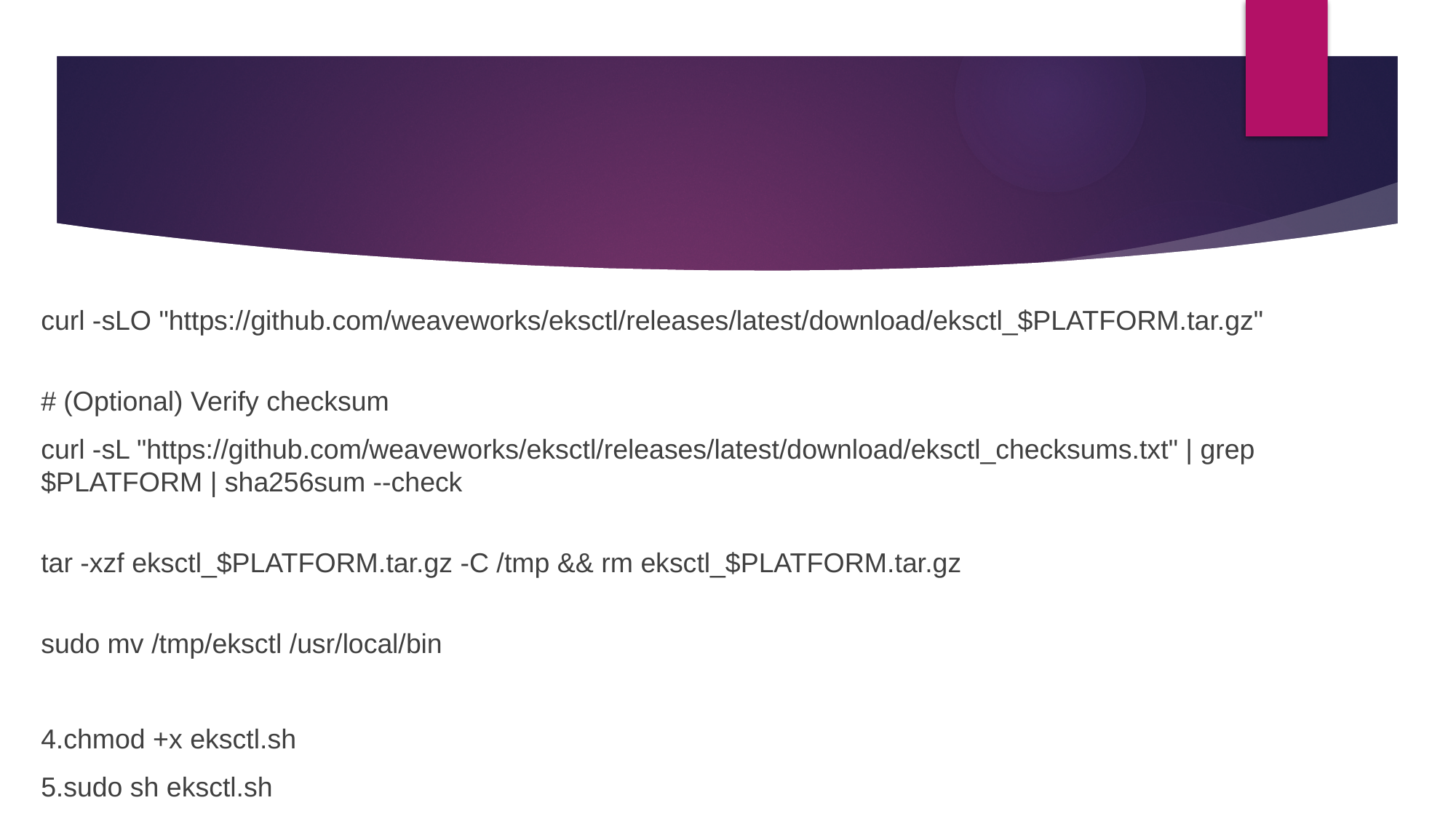

#
curl -sLO "https://github.com/weaveworks/eksctl/releases/latest/download/eksctl_$PLATFORM.tar.gz"
# (Optional) Verify checksum
curl -sL "https://github.com/weaveworks/eksctl/releases/latest/download/eksctl_checksums.txt" | grep $PLATFORM | sha256sum --check
tar -xzf eksctl_$PLATFORM.tar.gz -C /tmp && rm eksctl_$PLATFORM.tar.gz
sudo mv /tmp/eksctl /usr/local/bin

4.chmod +x eksctl.sh
5.sudo sh eksctl.sh